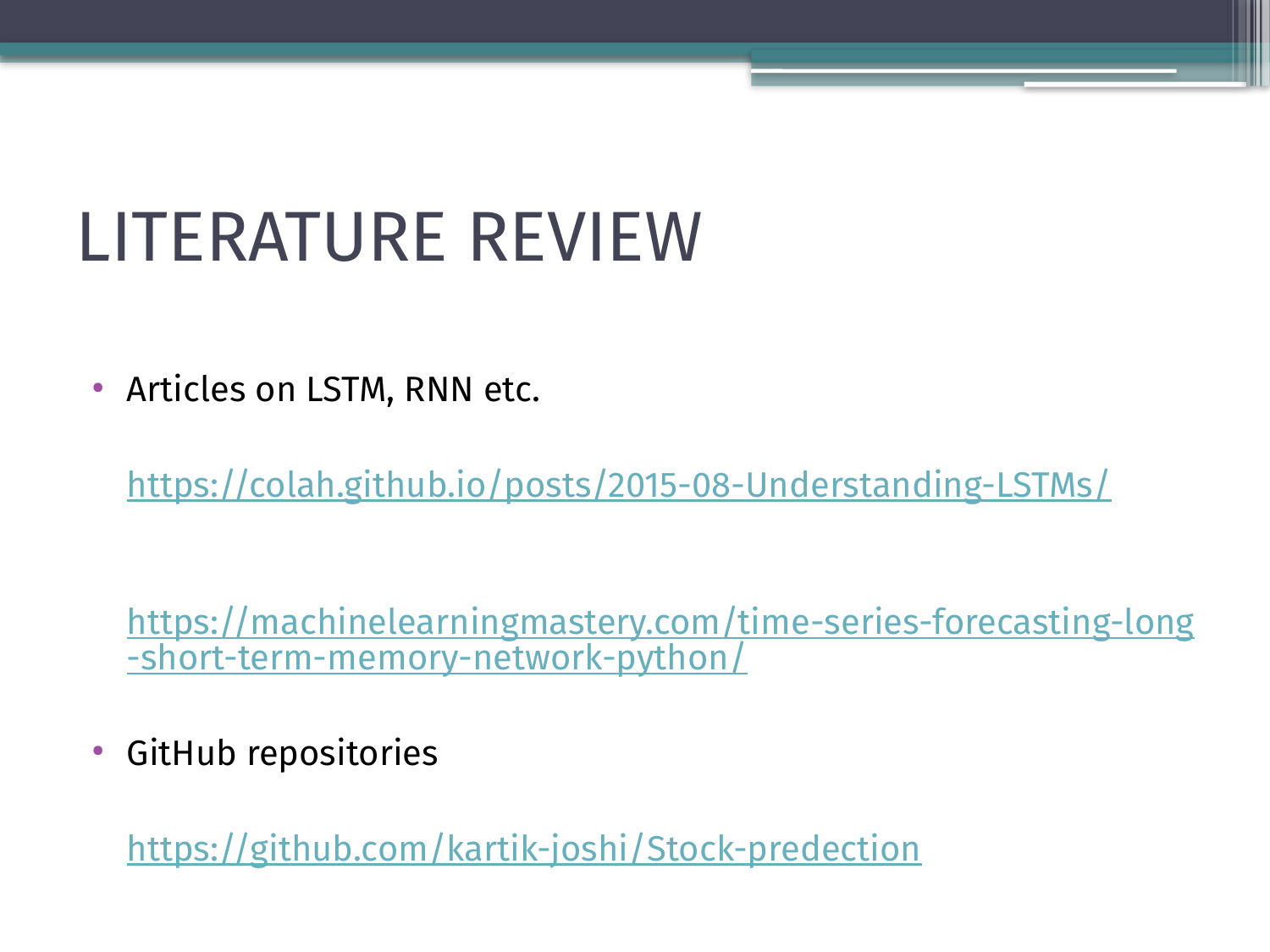

# LITERATURE REVIEW

Articles on LSTM, RNN etc.

	https://colah.github.io/posts/2015-08-Understanding-LSTMs/

	https://machinelearningmastery.com/time-series-forecasting-long-short-term-memory-network-python/

GitHub repositories

	https://github.com/kartik-joshi/Stock-predection